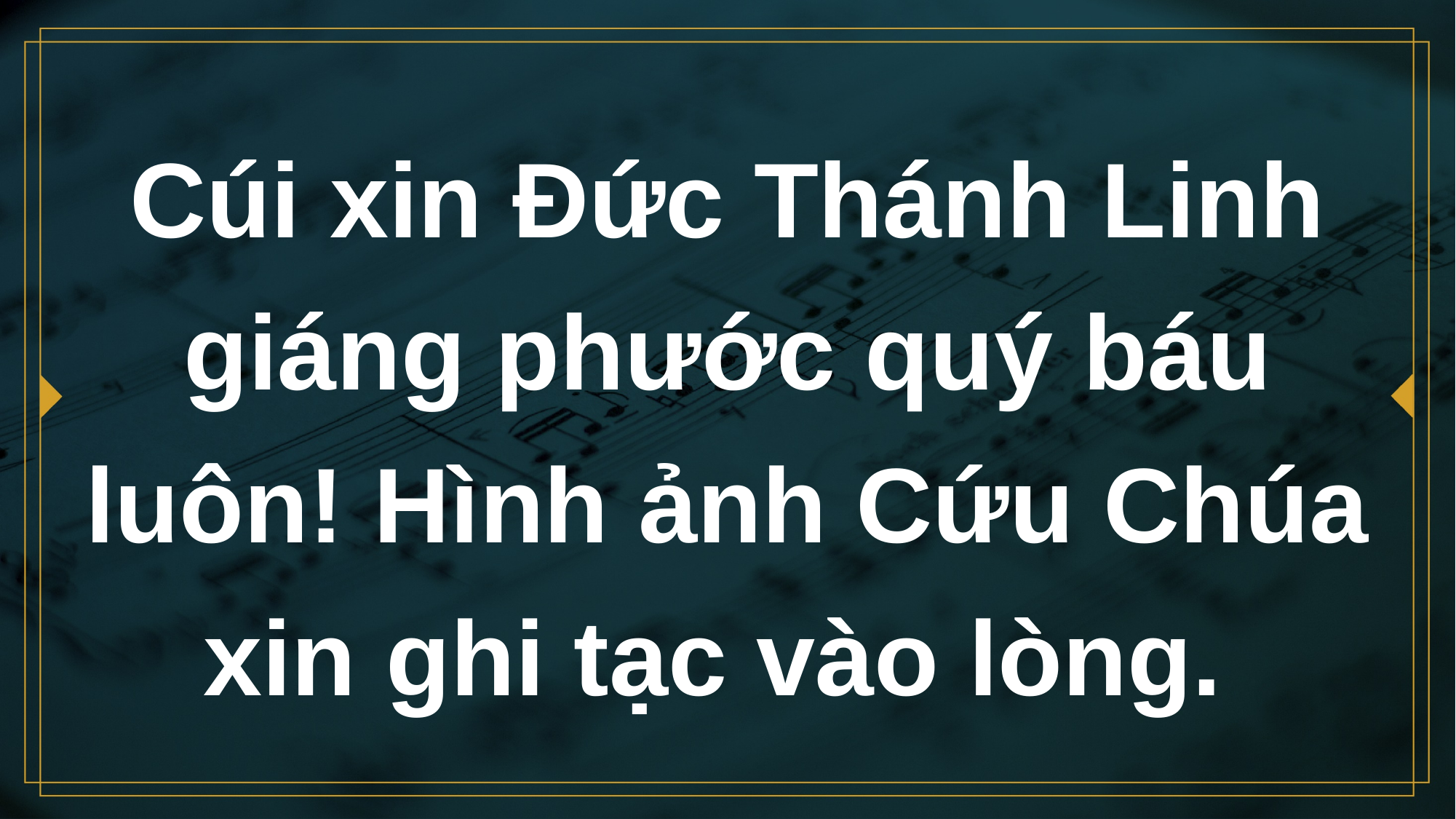

# Cúi xin Đức Thánh Linh giáng phước quý báu luôn! Hình ảnh Cứu Chúa xin ghi tạc vào lòng.